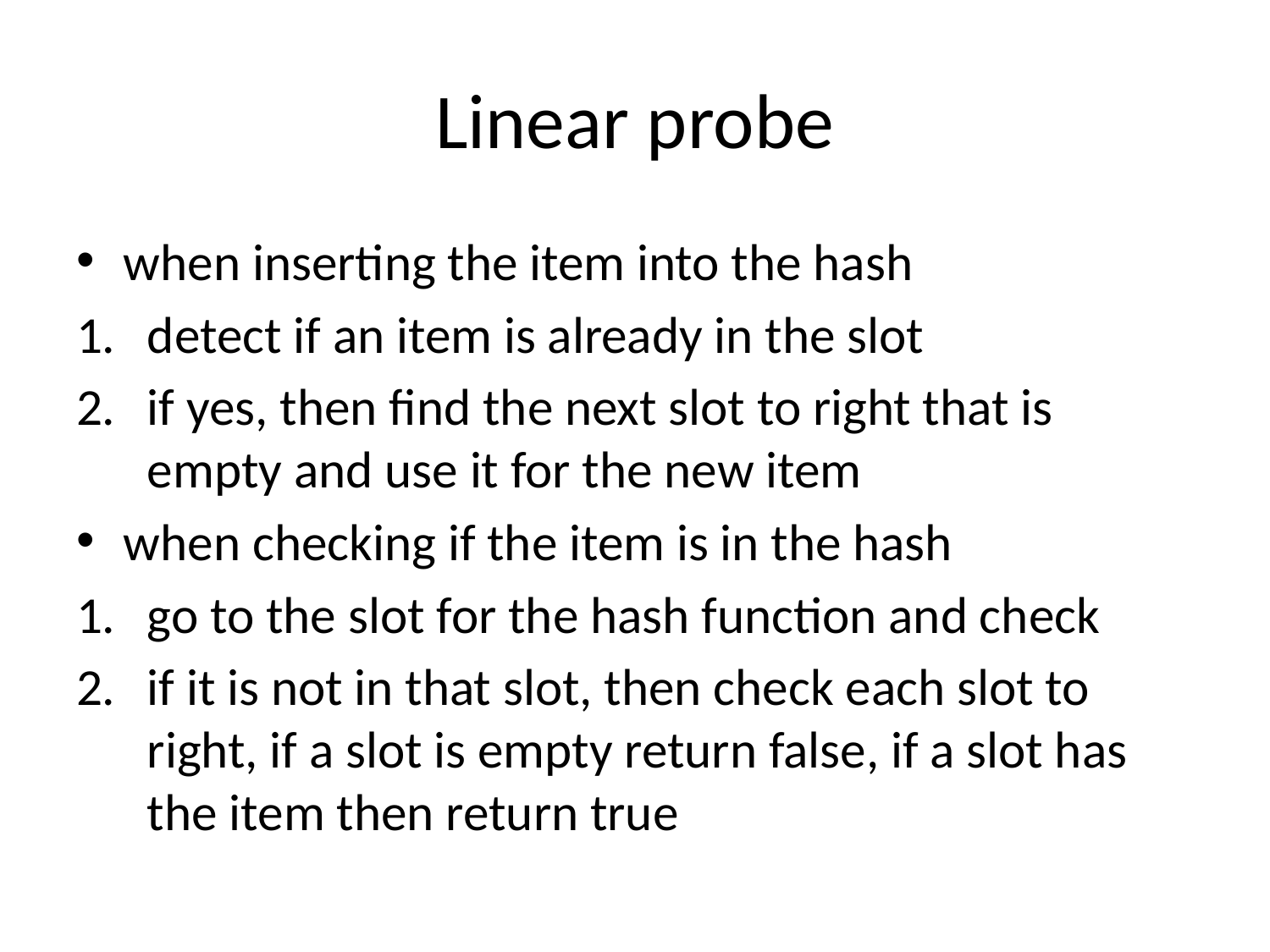

# Linear probe
when inserting the item into the hash
detect if an item is already in the slot
if yes, then find the next slot to right that is empty and use it for the new item
when checking if the item is in the hash
go to the slot for the hash function and check
if it is not in that slot, then check each slot to right, if a slot is empty return false, if a slot has the item then return true